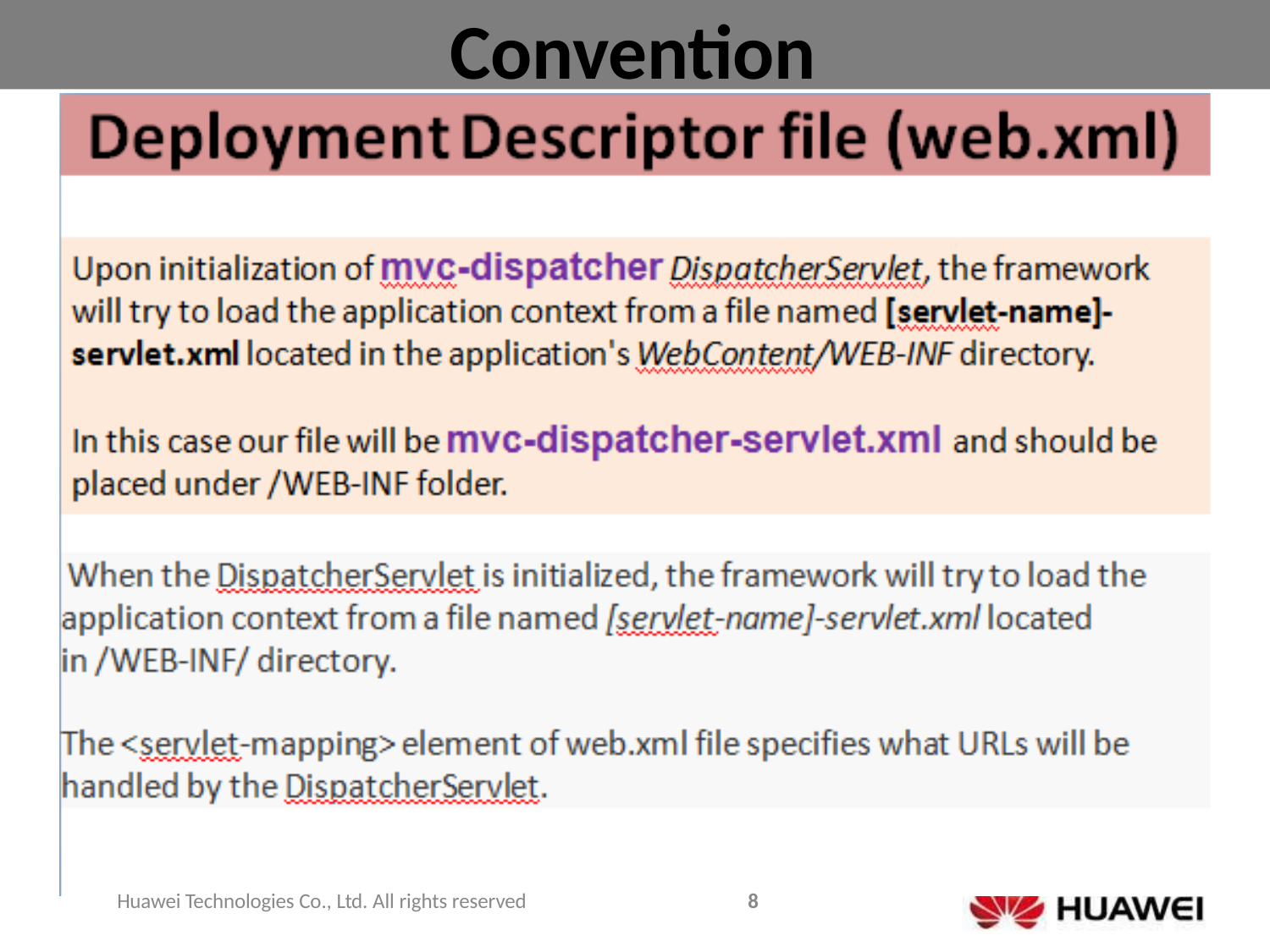

# Convention
Huawei Technologies Co., Ltd. All rights reserved
8